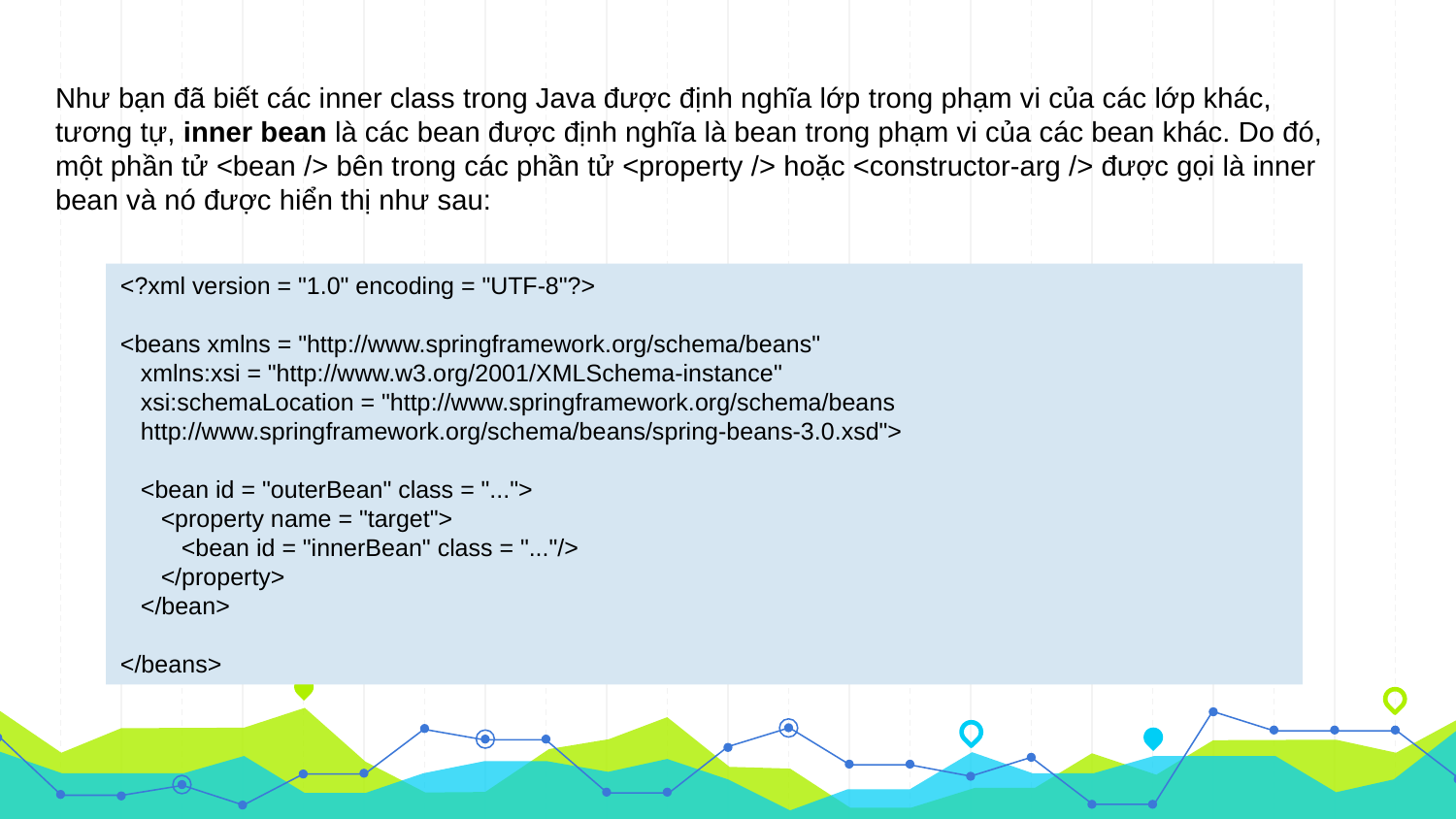

Như bạn đã biết các inner class trong Java được định nghĩa lớp trong phạm vi của các lớp khác, tương tự, inner bean là các bean được định nghĩa là bean trong phạm vi của các bean khác. Do đó, một phần tử <bean /> bên trong các phần tử <property /> hoặc <constructor-arg /> được gọi là inner bean và nó được hiển thị như sau:
<?xml version = "1.0" encoding = "UTF-8"?>

<beans xmlns = "http://www.springframework.org/schema/beans"
   xmlns:xsi = "http://www.w3.org/2001/XMLSchema-instance"
   xsi:schemaLocation = "http://www.springframework.org/schema/beans
   http://www.springframework.org/schema/beans/spring-beans-3.0.xsd">

   <bean id = "outerBean" class = "...">
      <property name = "target">
         <bean id = "innerBean" class = "..."/>
      </property>
   </bean>

</beans>